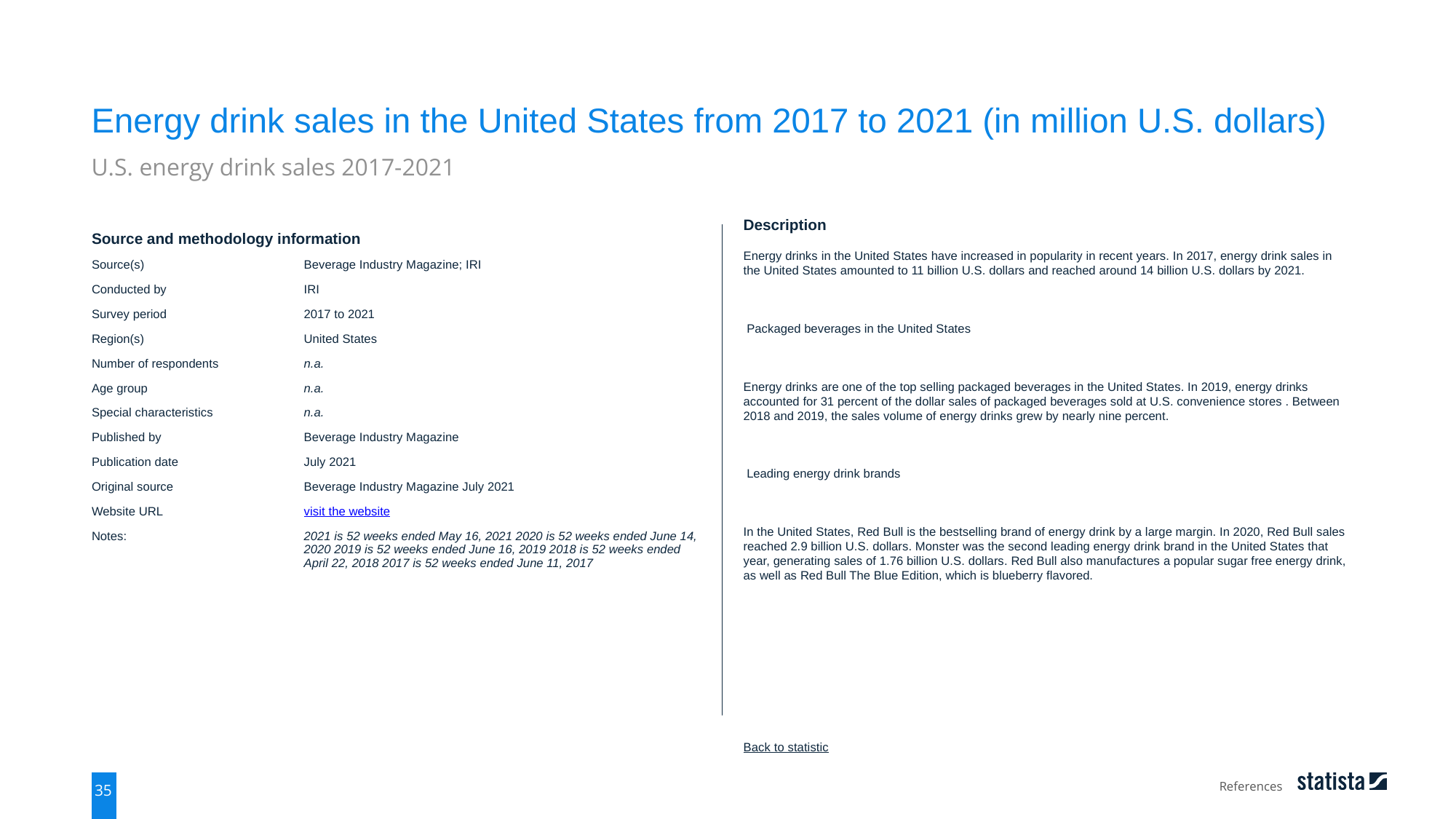

Energy drink sales in the United States from 2017 to 2021 (in million U.S. dollars)
U.S. energy drink sales 2017-2021
| Source and methodology information |  |
| --- | --- |
| Source(s) | Beverage Industry Magazine; IRI |
| Conducted by | IRI |
| Survey period | 2017 to 2021 |
| Region(s) | United States |
| Number of respondents | n.a. |
| Age group | n.a. |
| Special characteristics | n.a. |
| Published by | Beverage Industry Magazine |
| Publication date | July 2021 |
| Original source | Beverage Industry Magazine July 2021 |
| Website URL | visit the website |
| Notes: | 2021 is 52 weeks ended May 16, 2021 2020 is 52 weeks ended June 14, 2020 2019 is 52 weeks ended June 16, 2019 2018 is 52 weeks ended April 22, 2018 2017 is 52 weeks ended June 11, 2017 |

Description

Energy drinks in the United States have increased in popularity in recent years. In 2017, energy drink sales in the United States amounted to 11 billion U.S. dollars and reached around 14 billion U.S. dollars by 2021.

 Packaged beverages in the United States

Energy drinks are one of the top selling packaged beverages in the United States. In 2019, energy drinks accounted for 31 percent of the dollar sales of packaged beverages sold at U.S. convenience stores . Between 2018 and 2019, the sales volume of energy drinks grew by nearly nine percent.

 Leading energy drink brands

In the United States, Red Bull is the bestselling brand of energy drink by a large margin. In 2020, Red Bull sales reached 2.9 billion U.S. dollars. Monster was the second leading energy drink brand in the United States that year, generating sales of 1.76 billion U.S. dollars. Red Bull also manufactures a popular sugar free energy drink, as well as Red Bull The Blue Edition, which is blueberry flavored.

Back to statistic
References

35